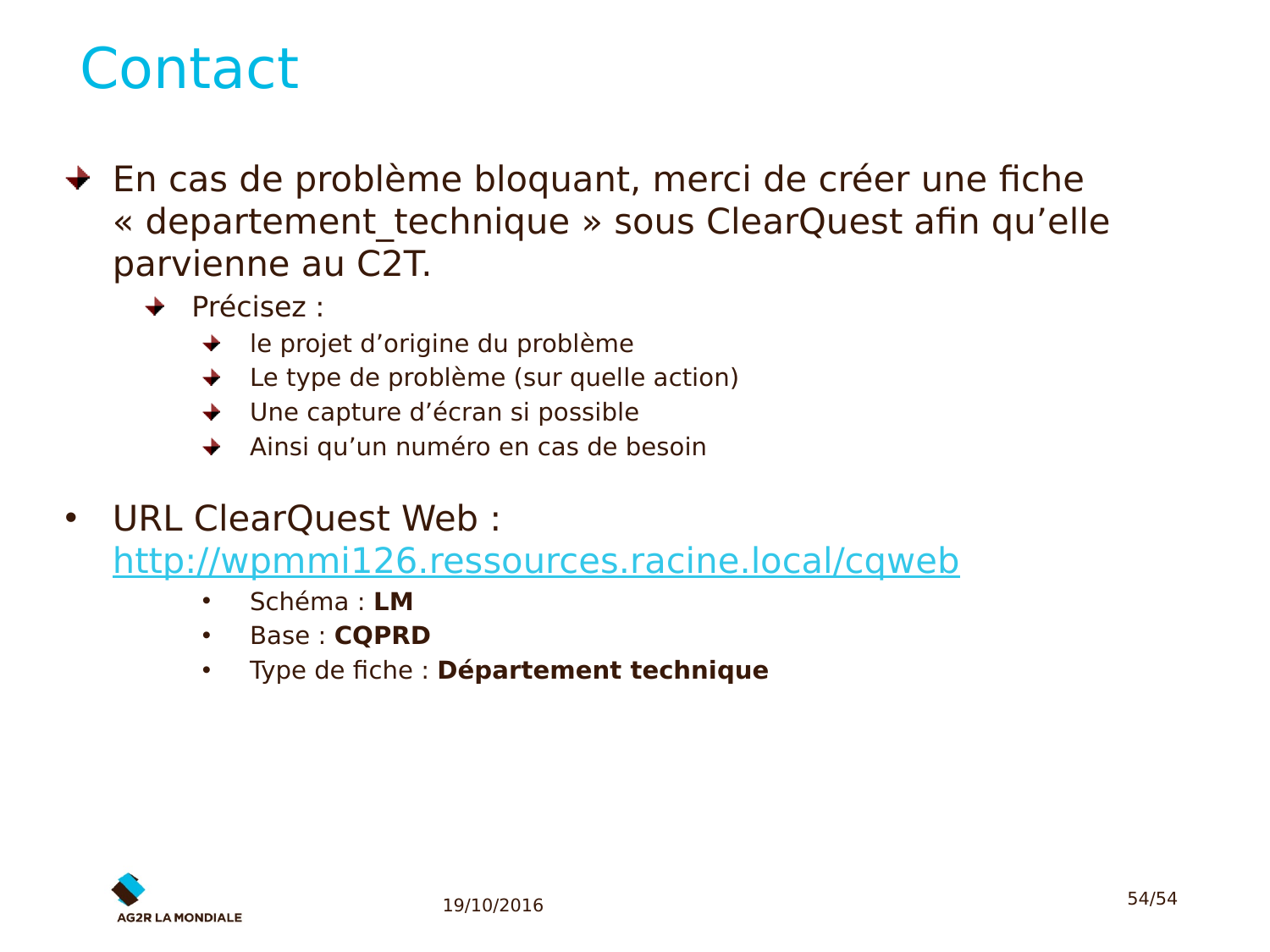

# Contact
En cas de problème bloquant, merci de créer une fiche « departement_technique » sous ClearQuest afin qu’elle parvienne au C2T.
Précisez :
le projet d’origine du problème
Le type de problème (sur quelle action)
Une capture d’écran si possible
Ainsi qu’un numéro en cas de besoin
URL ClearQuest Web : http://wpmmi126.ressources.racine.local/cqweb
Schéma : LM
Base : CQPRD
Type de fiche : Département technique
19/10/2016
54/54